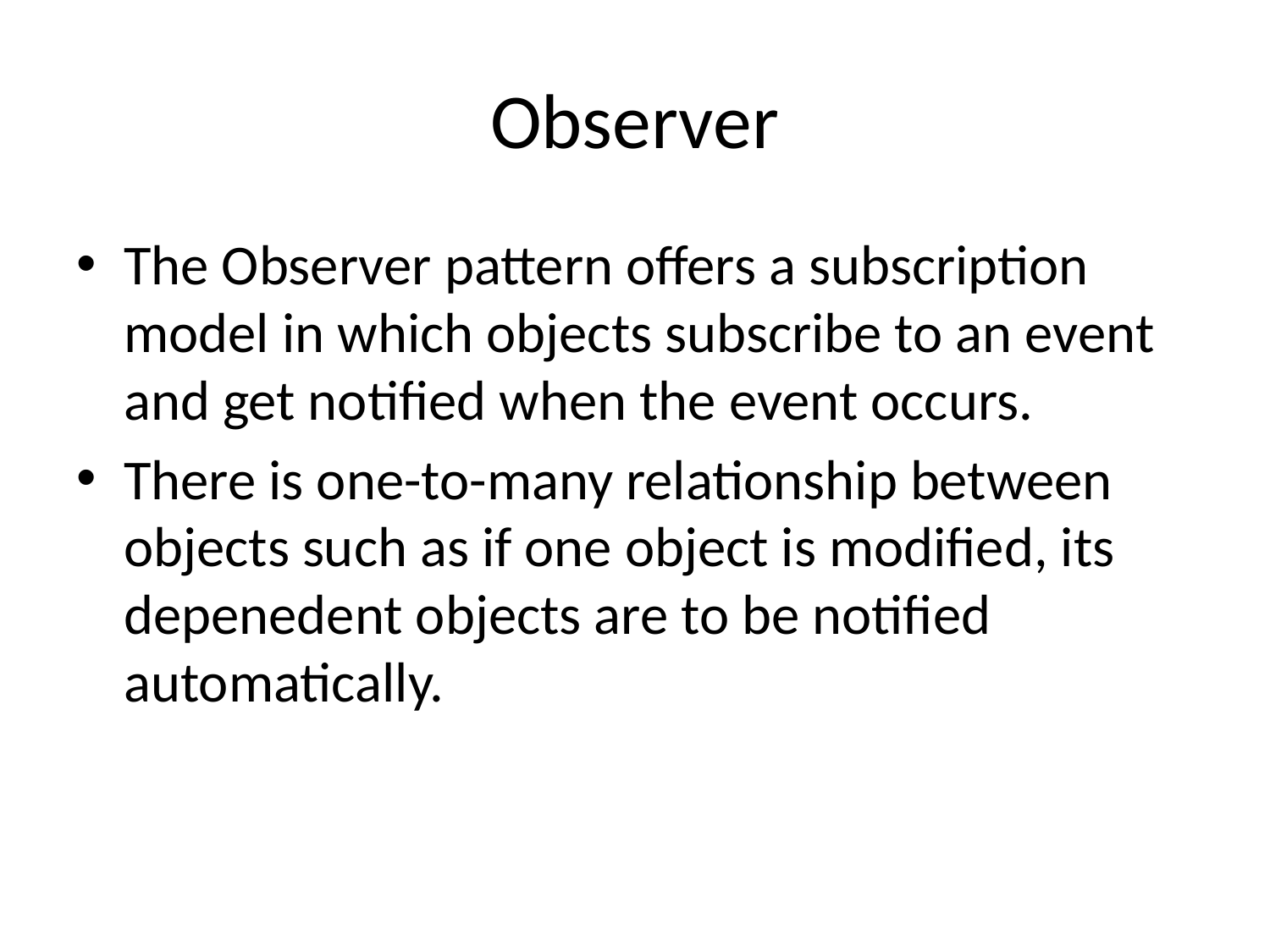

# Observer
The Observer pattern offers a subscription model in which objects subscribe to an event and get notified when the event occurs.
There is one-to-many relationship between objects such as if one object is modified, its depenedent objects are to be notified automatically.